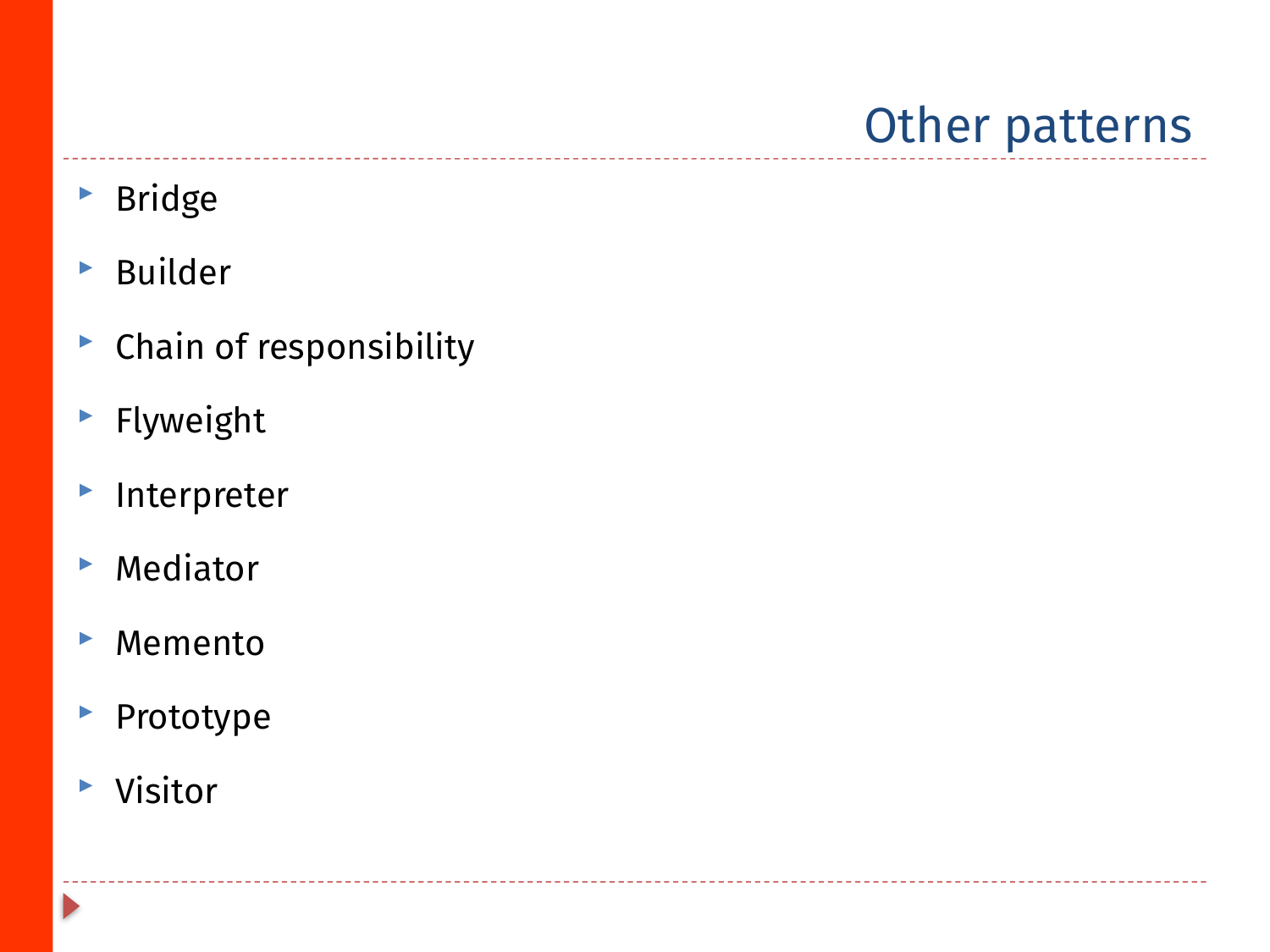

# Other patterns
Bridge
Builder
Chain of responsibility
Flyweight
Interpreter
Mediator
Memento
Prototype
Visitor